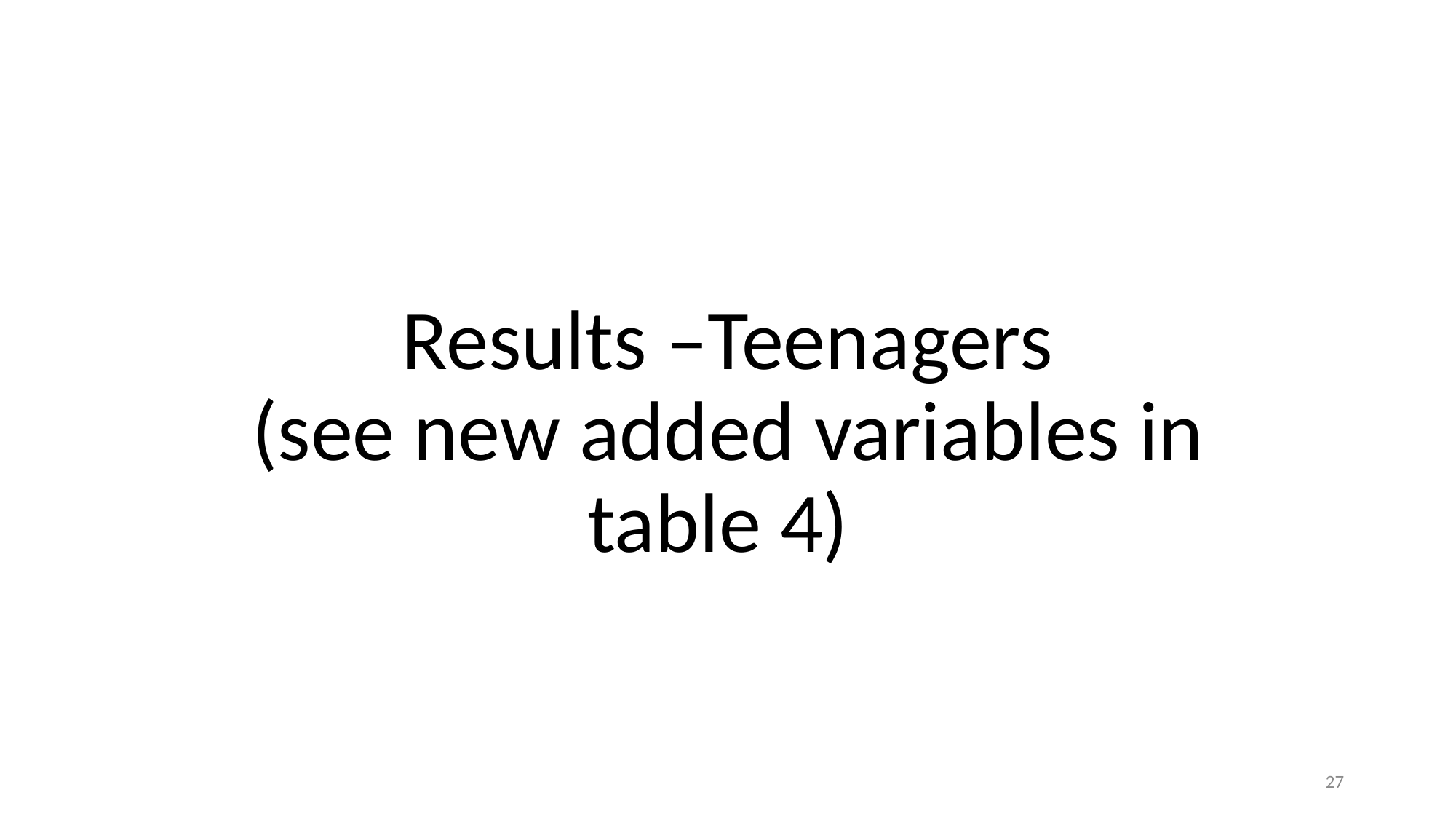

# Results –Teenagers (see new added variables in table 4)
27